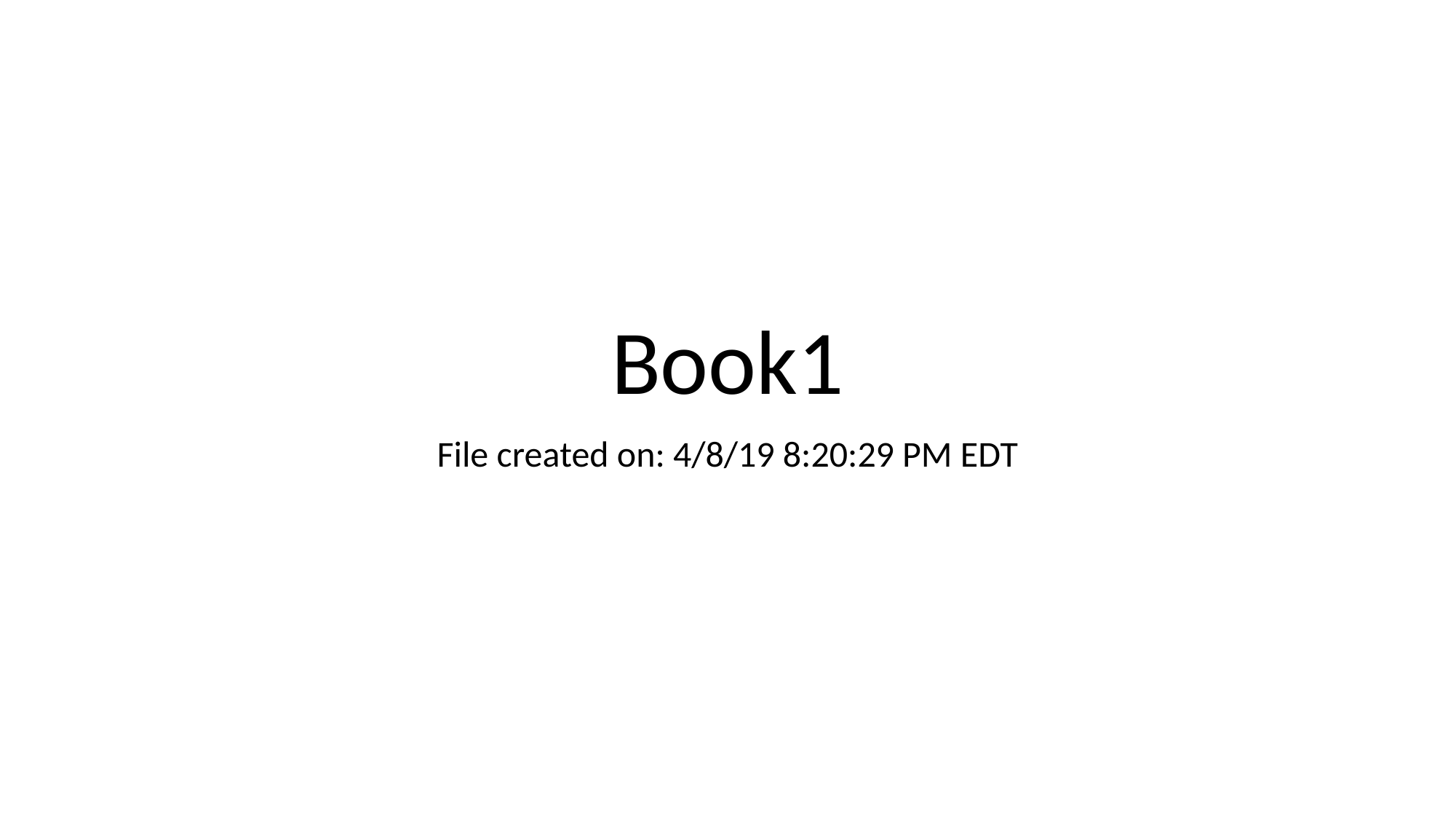

# Book1
File created on: 4/8/19 8:20:29 PM EDT